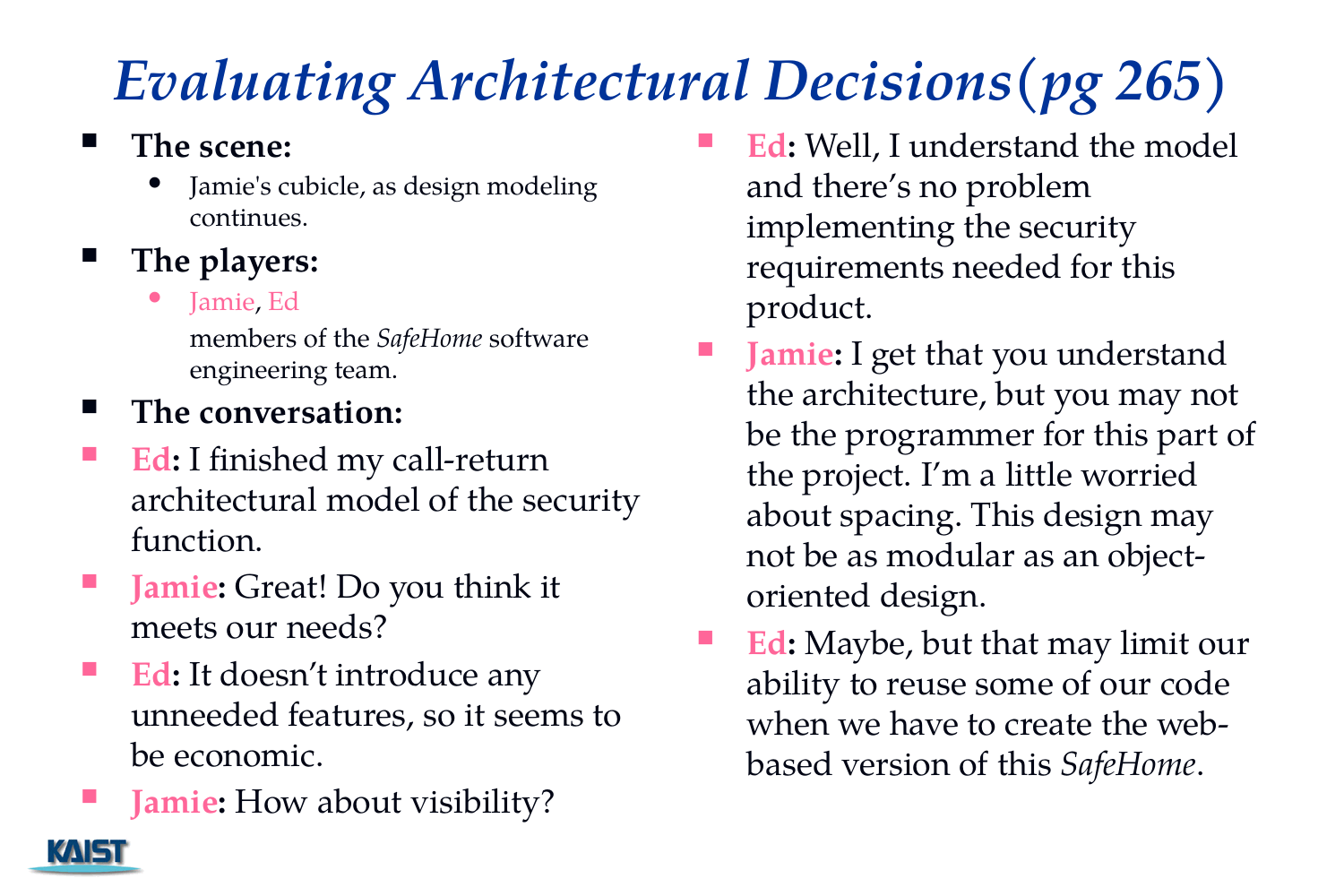

# Evaluating Architectural Decisions(pg 265)
The scene:
Jamie's cubicle, as design modeling continues.
The players:
Jamie, Ed
	members of the SafeHome software engineering team.
The conversation:
Ed: I finished my call-return architectural model of the security function.
Jamie: Great! Do you think it meets our needs?
Ed: It doesn’t introduce any unneeded features, so it seems to be economic.
Jamie: How about visibility?
Ed: Well, I understand the model and there’s no problem implementing the security requirements needed for this product.
Jamie: I get that you understand the architecture, but you may not be the programmer for this part of the project. I’m a little worried about spacing. This design may not be as modular as an object-oriented design.
Ed: Maybe, but that may limit our ability to reuse some of our code when we have to create the web-based version of this SafeHome.
57